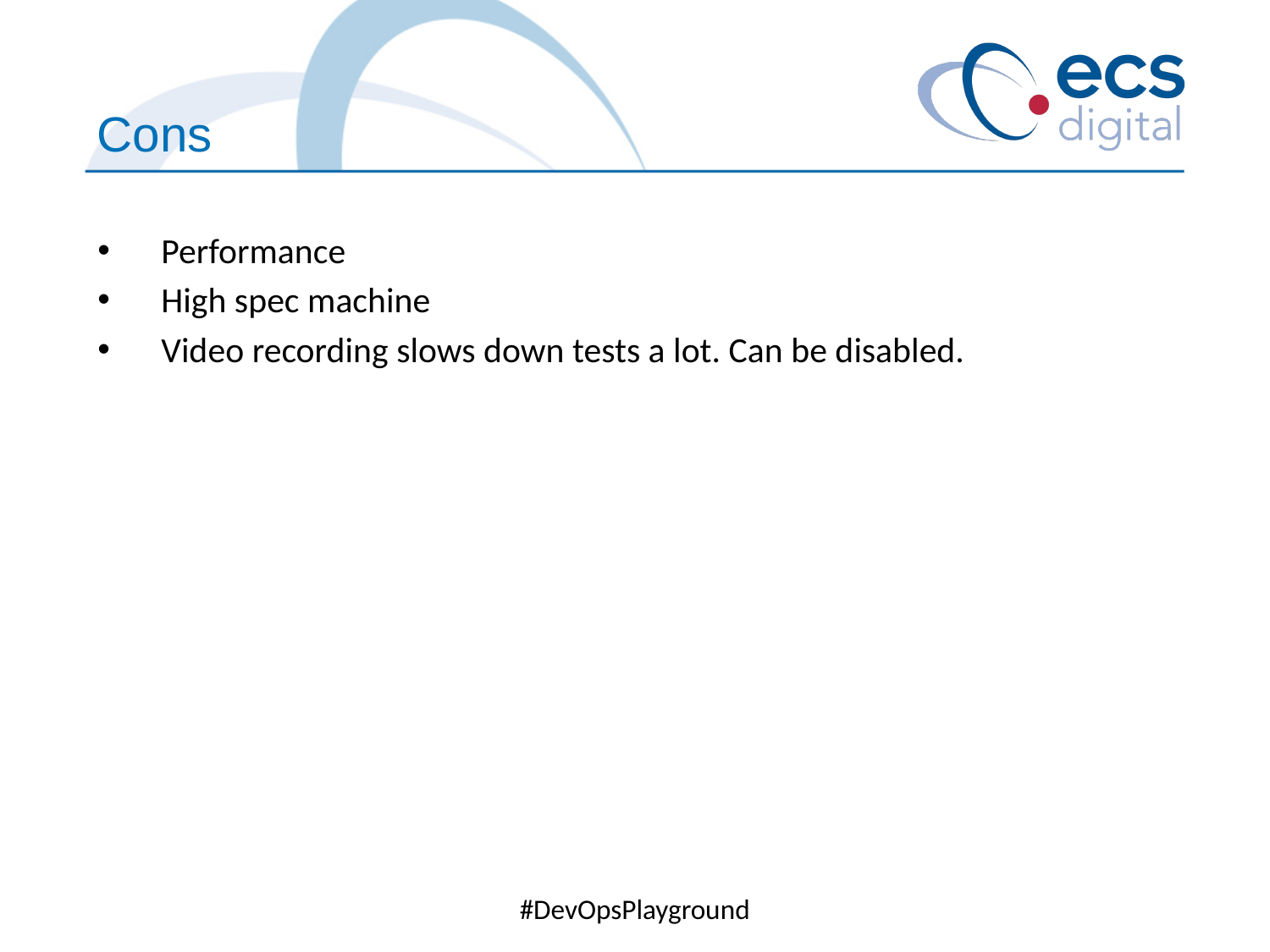

Cons
Performance
High spec machine
Video recording slows down tests a lot. Can be disabled.
#DevOpsPlayground